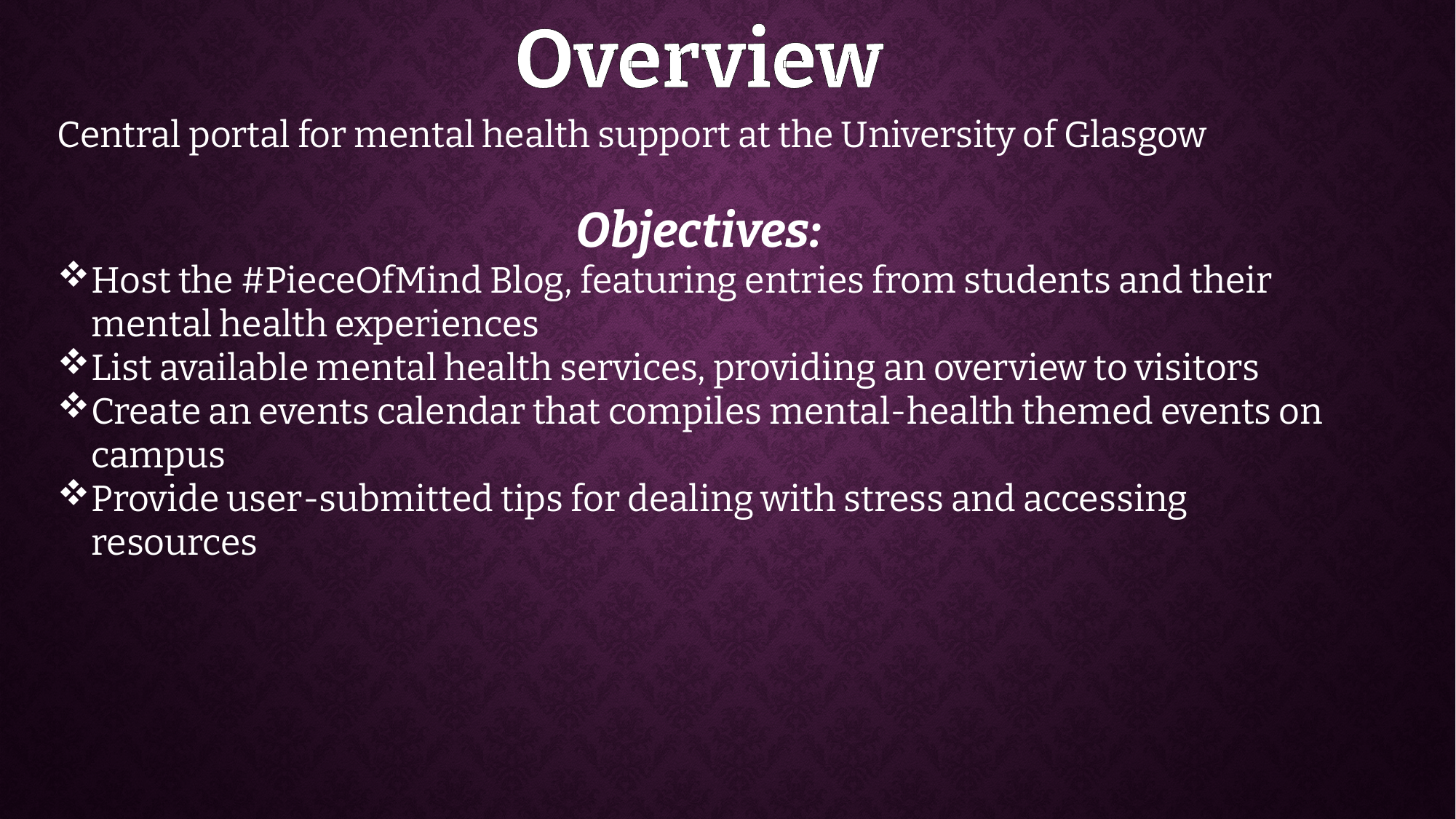

Overview
Central portal for mental health support at the University of Glasgow

Objectives:
Host the #PieceOfMind Blog, featuring entries from students and their mental health experiences
List available mental health services, providing an overview to visitors
Create an events calendar that compiles mental-health themed events on campus
Provide user-submitted tips for dealing with stress and accessing resources